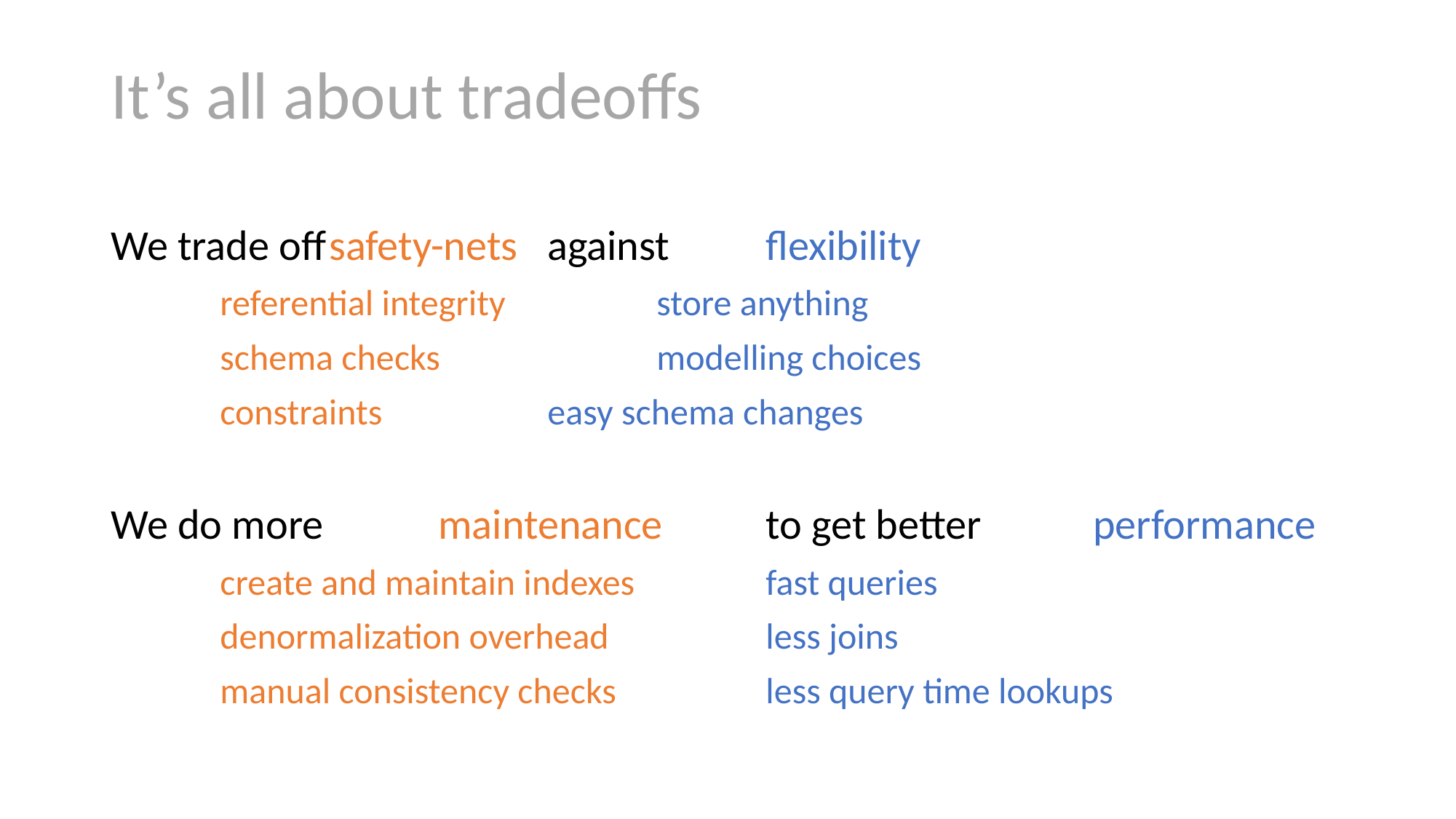

# It’s all about tradeoffs
We trade off	safety-nets	against	flexibility
	referential integrity 		store anything
	schema checks		modelling choices
	constraints		easy schema changes

We do more 	maintenance 	to get better 	performance
	create and maintain indexes 		fast queries
	denormalization overhead		less joins
	manual consistency checks		less query time lookups